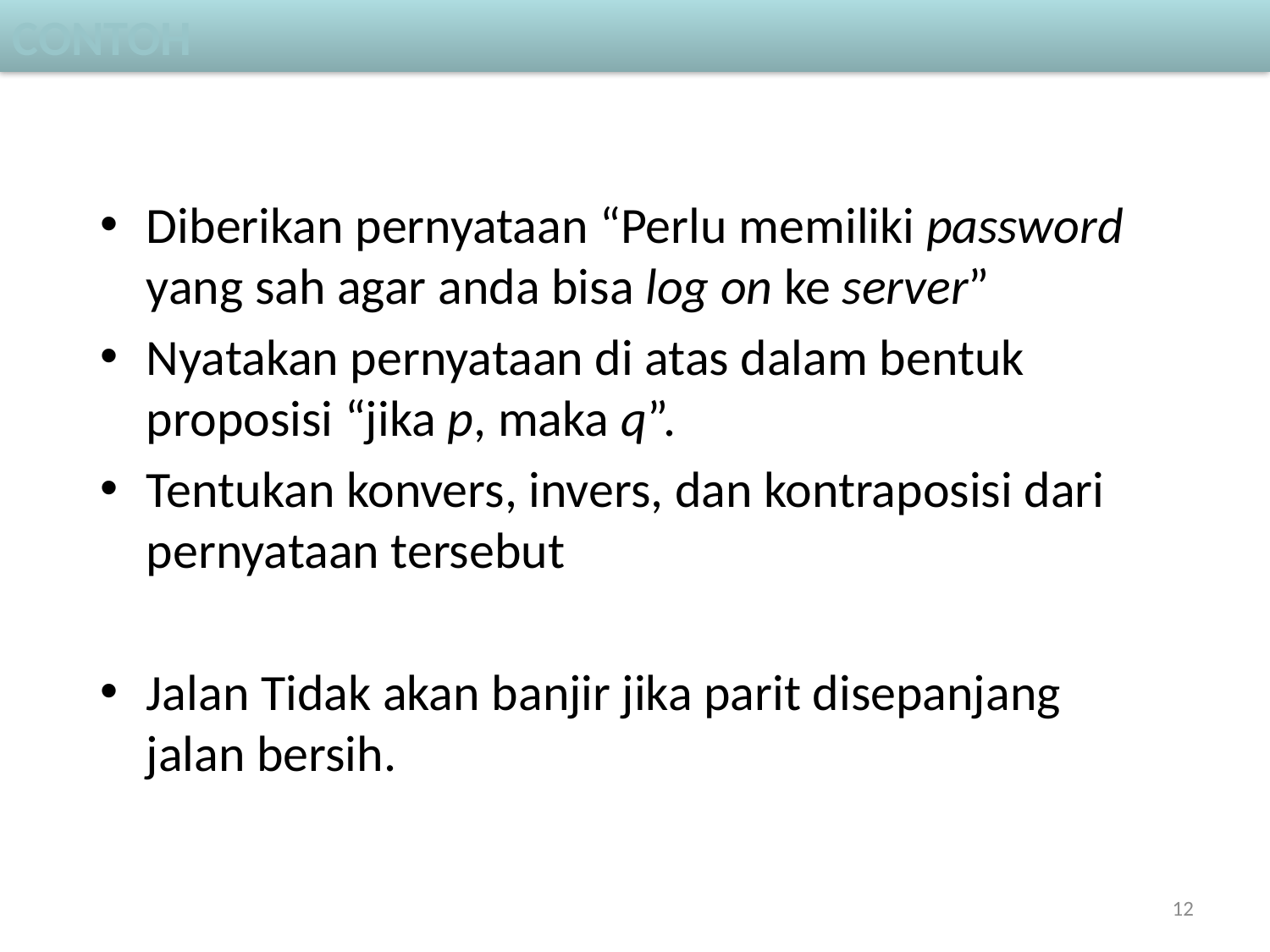

contoh
Diberikan pernyataan “Perlu memiliki password yang sah agar anda bisa log on ke server”
Nyatakan pernyataan di atas dalam bentuk proposisi “jika p, maka q”.
Tentukan konvers, invers, dan kontraposisi dari pernyataan tersebut

Jalan Tidak akan banjir jika parit disepanjang jalan bersih.
12